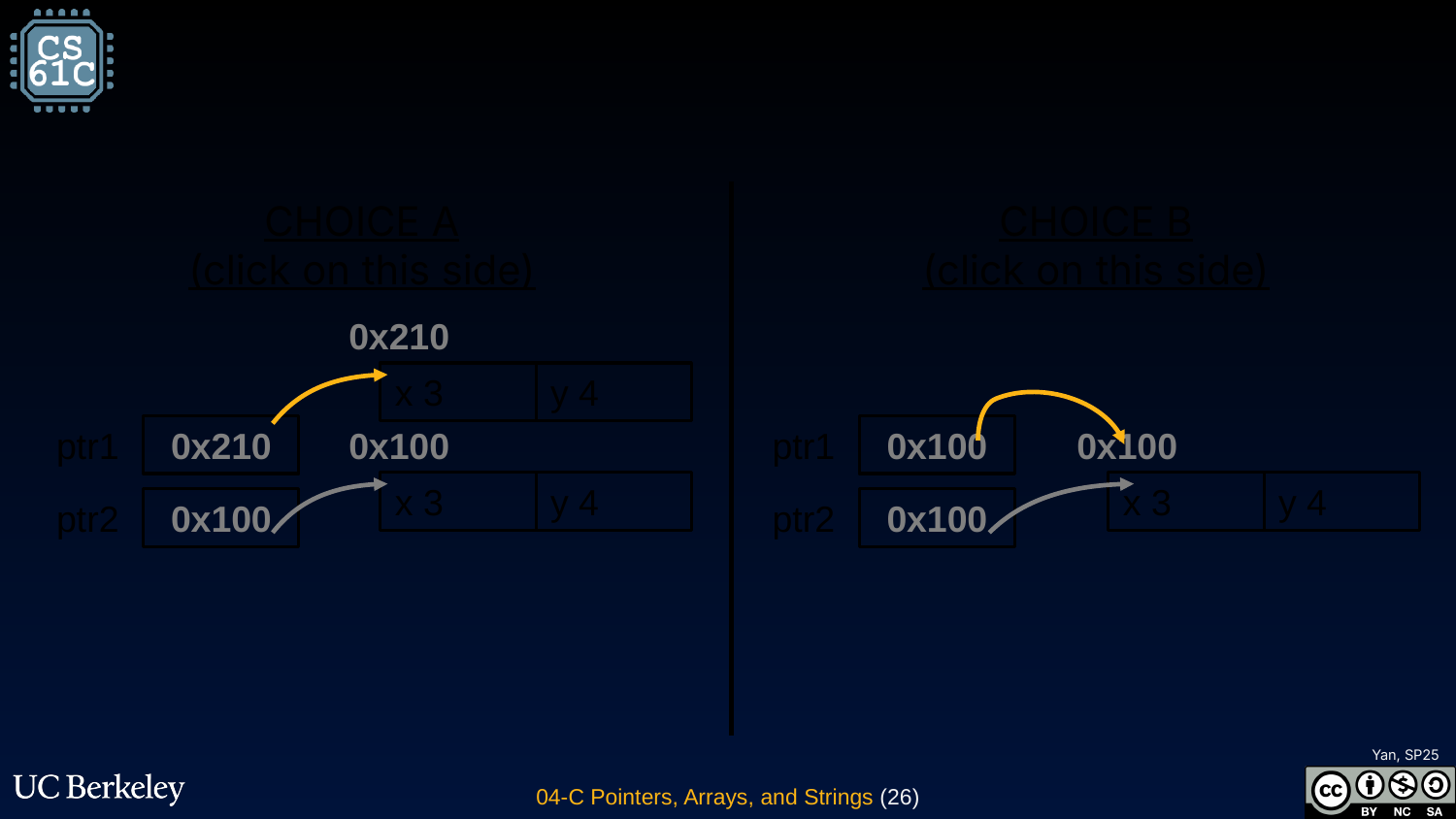

CHOICE A
(click on this side)
CHOICE B
(click on this side)
0x210
x 3
y 4

0x100
0x100
ptr1
0x100
x 3
y 4
ptr2
0x100
ptr1
0x210
x 3
y 4

ptr2
0x100